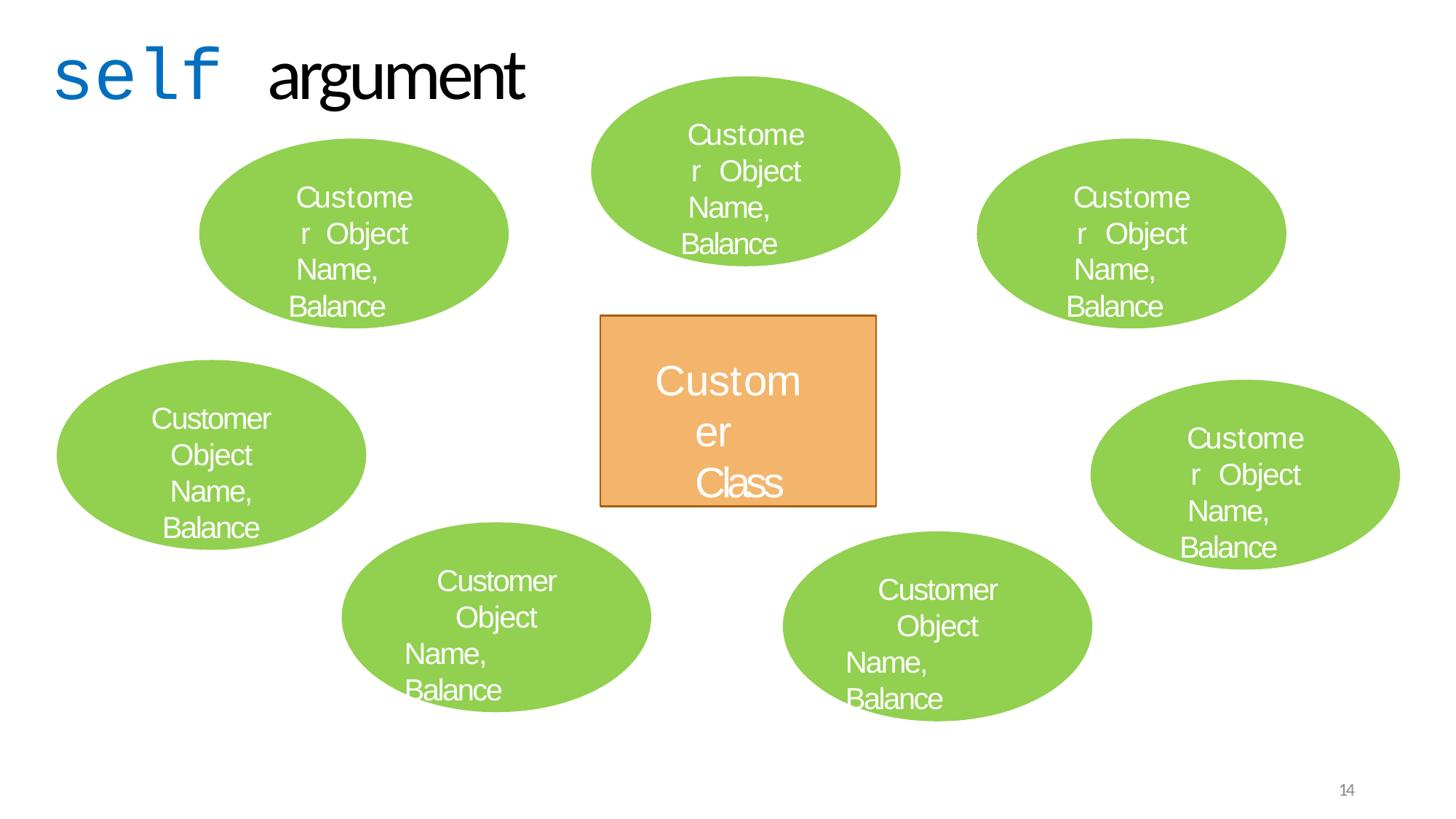

# self argument

Customer  Object
Name, Balance

Customer  Object
Name, Balance
Customer  Object
Name, Balance
Customer  Class

Customer
Object
Name, Balance
Customer  Object
Name, Balance

Customer
Object  Name, Balance
Customer
Object  Name, Balance
14